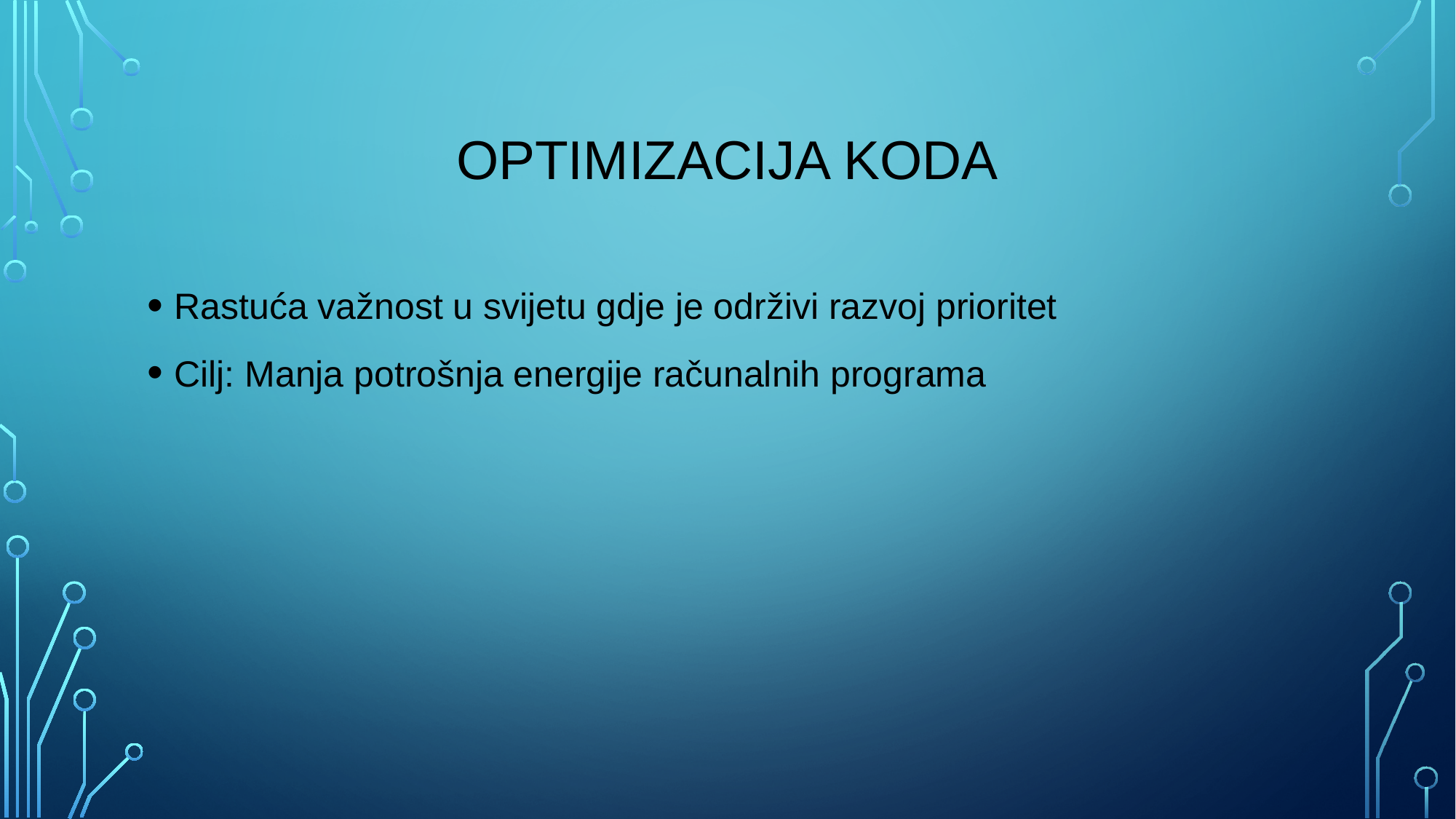

# Optimizacija Koda
Rastuća važnost u svijetu gdje je održivi razvoj prioritet
Cilj: Manja potrošnja energije računalnih programa